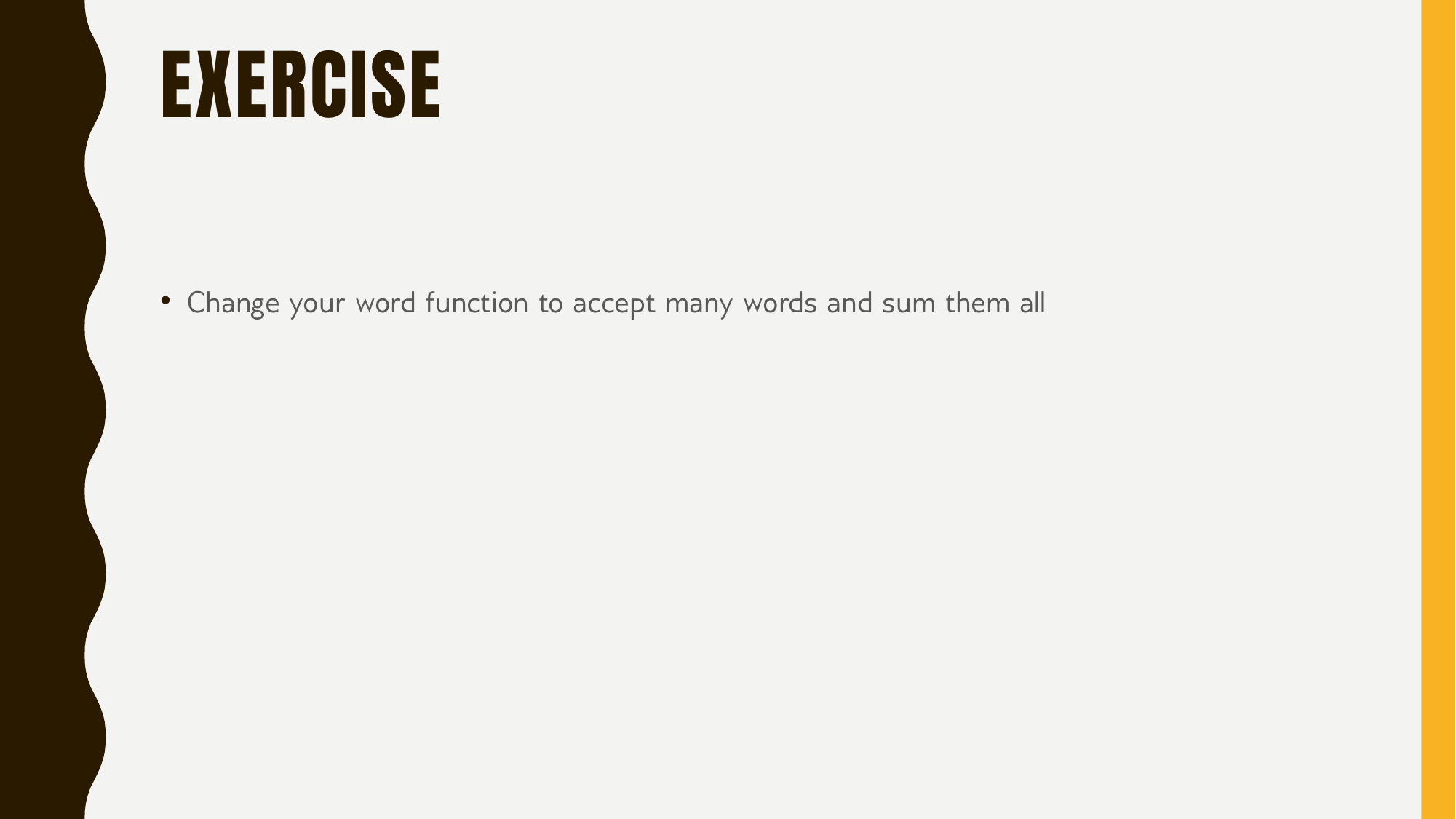

# Exercise
Change your word function to accept many words and sum them all